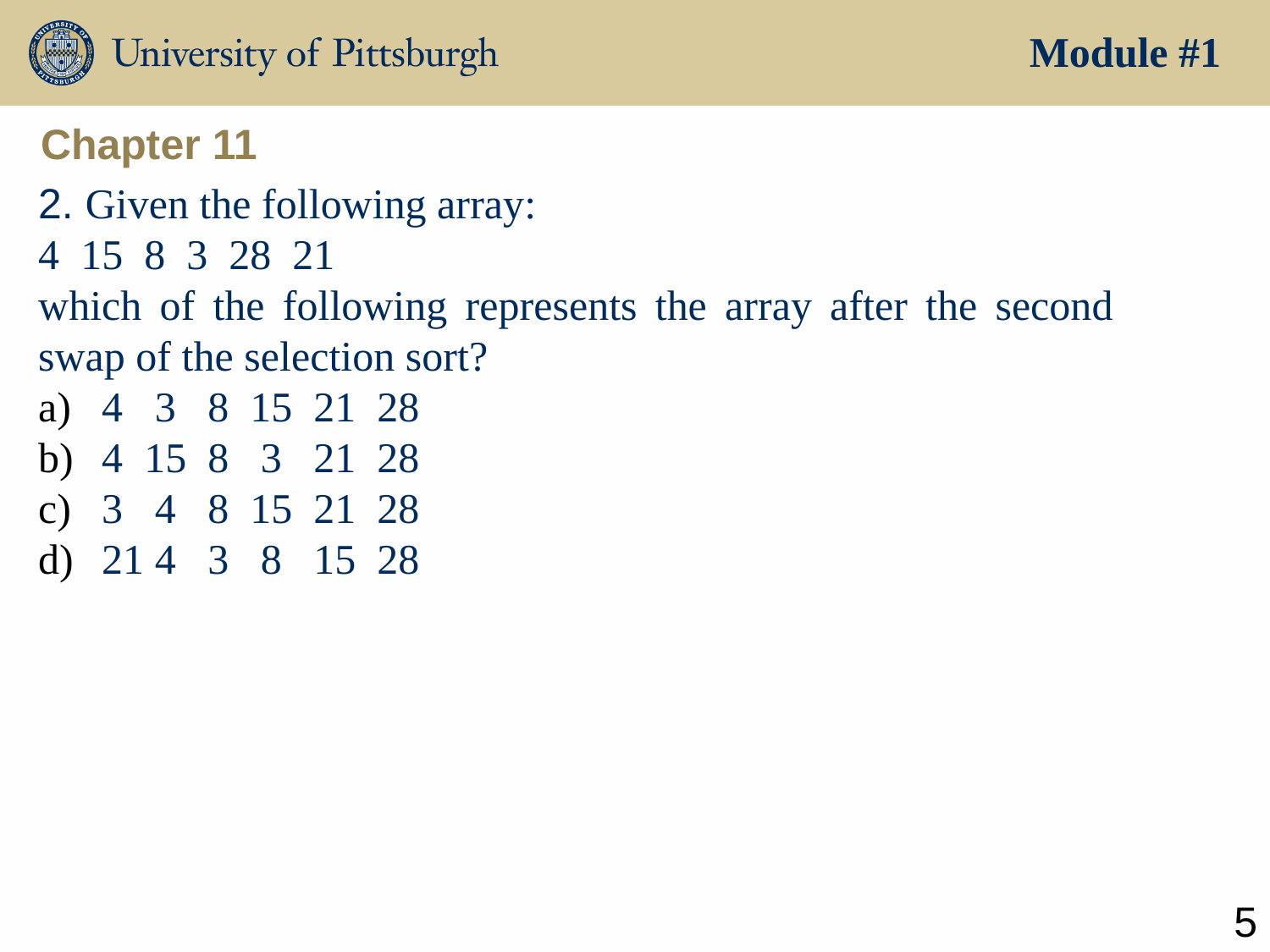

Module #1

Chapter 11
2. Given the following array:
4  15  8  3  28  21
which of the following represents the array after the second swap of the selection sort?
4   3   8  15  21  28
4  15  8   3   21  28
3   4   8  15  21  28
21 4   3   8   15  28

5